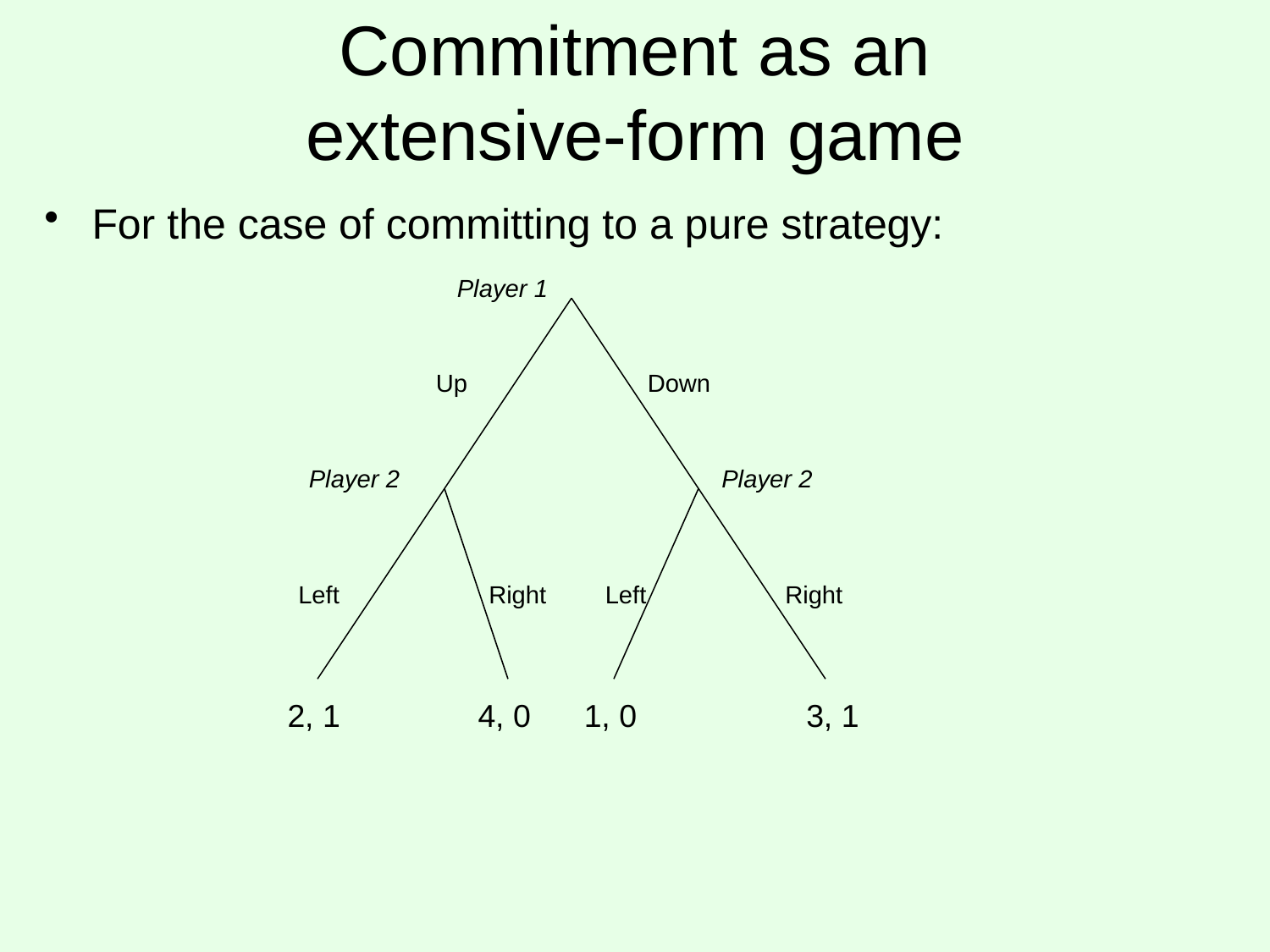

# Commitment as an extensive-form game
For the case of committing to a pure strategy:
Player 1

Up
Down
Player 2
Player 2

Left
Right
Left
Right
2, 1
4, 0
1, 0
3, 1